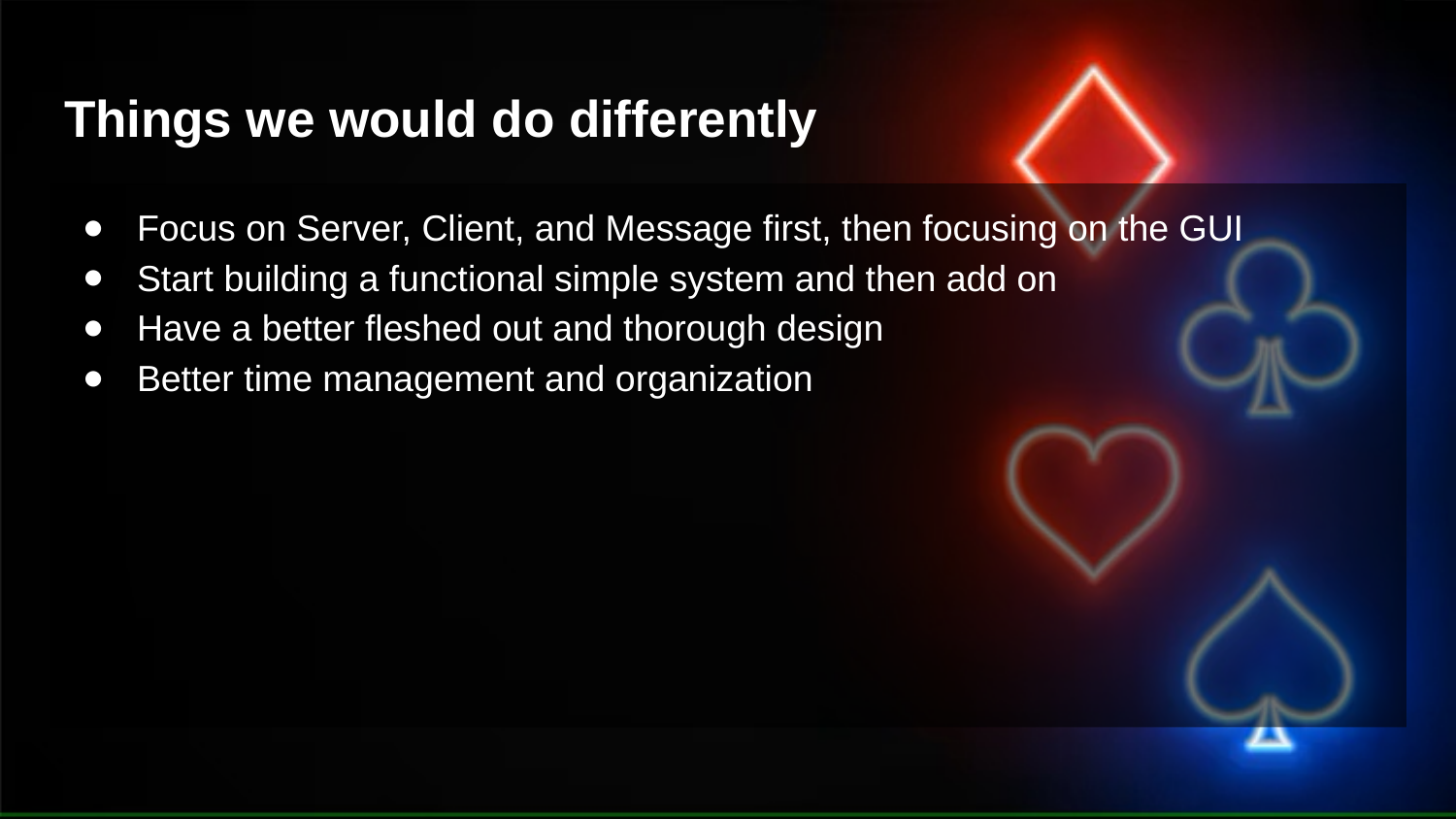

# Things we would do differently
Focus on Server, Client, and Message first, then focusing on the GUI
Start building a functional simple system and then add on
Have a better fleshed out and thorough design
Better time management and organization